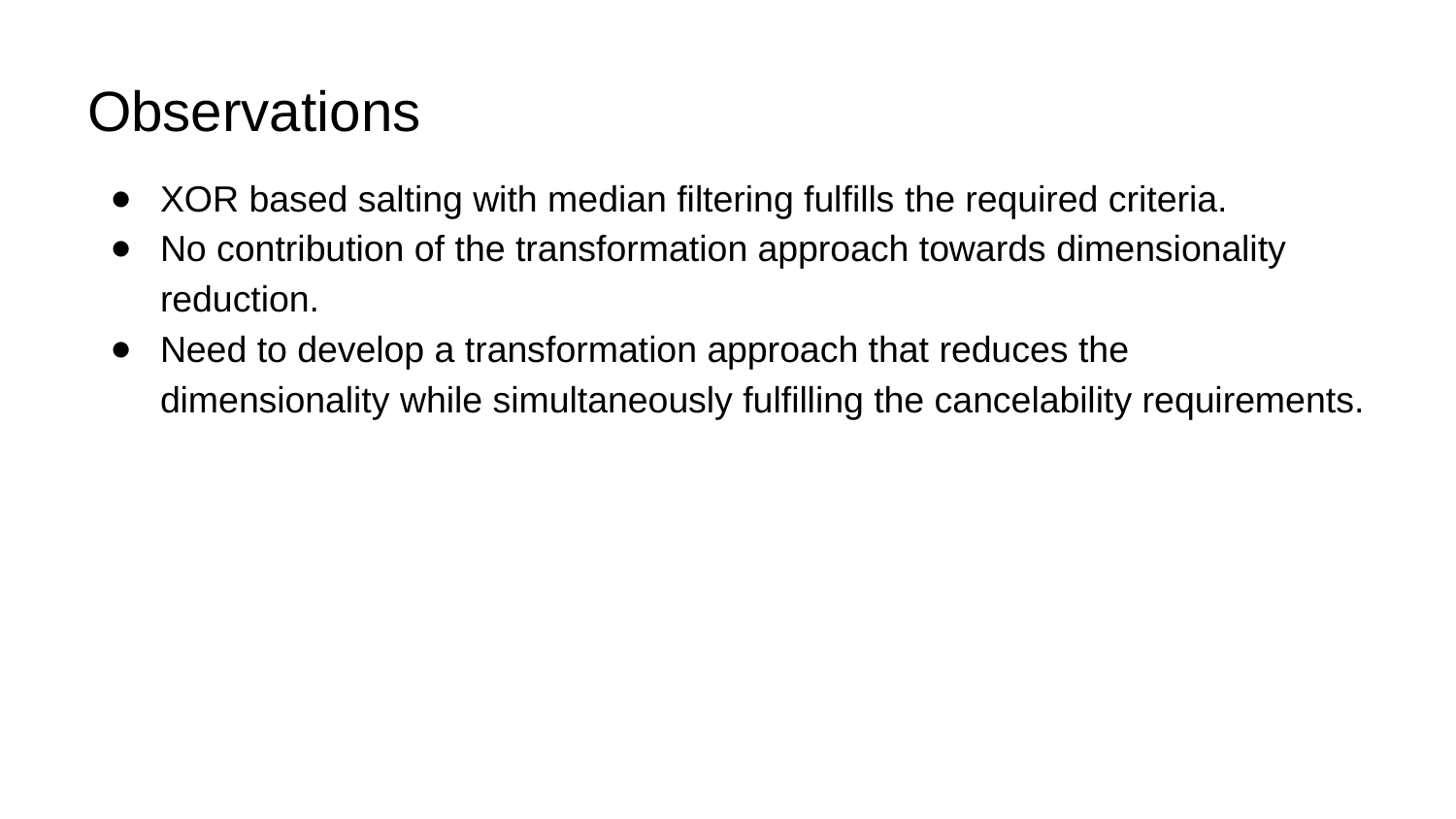

# Observations
XOR based salting with median filtering fulfills the required criteria.
No contribution of the transformation approach towards dimensionality reduction.
Need to develop a transformation approach that reduces the dimensionality while simultaneously fulfilling the cancelability requirements.